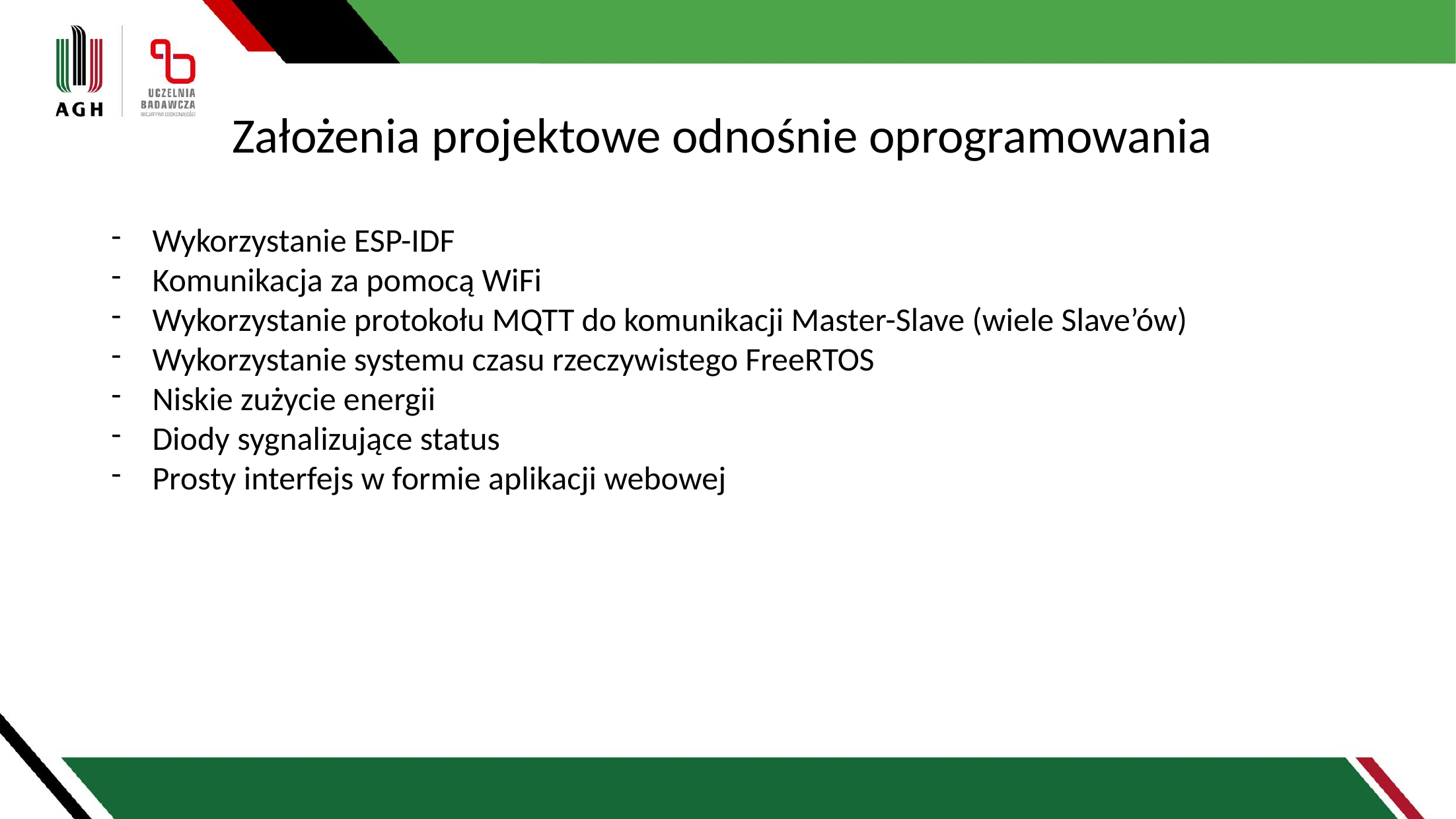

Założenia projektowe odnośnie oprogramowania

Wykorzystanie ESP-IDF
Komunikacja za pomocą WiFi
Wykorzystanie protokołu MQTT do komunikacji Master-Slave (wiele Slave’ów)
Wykorzystanie systemu czasu rzeczywistego FreeRTOS
Niskie zużycie energii
Diody sygnalizujące status
Prosty interfejs w formie aplikacji webowej